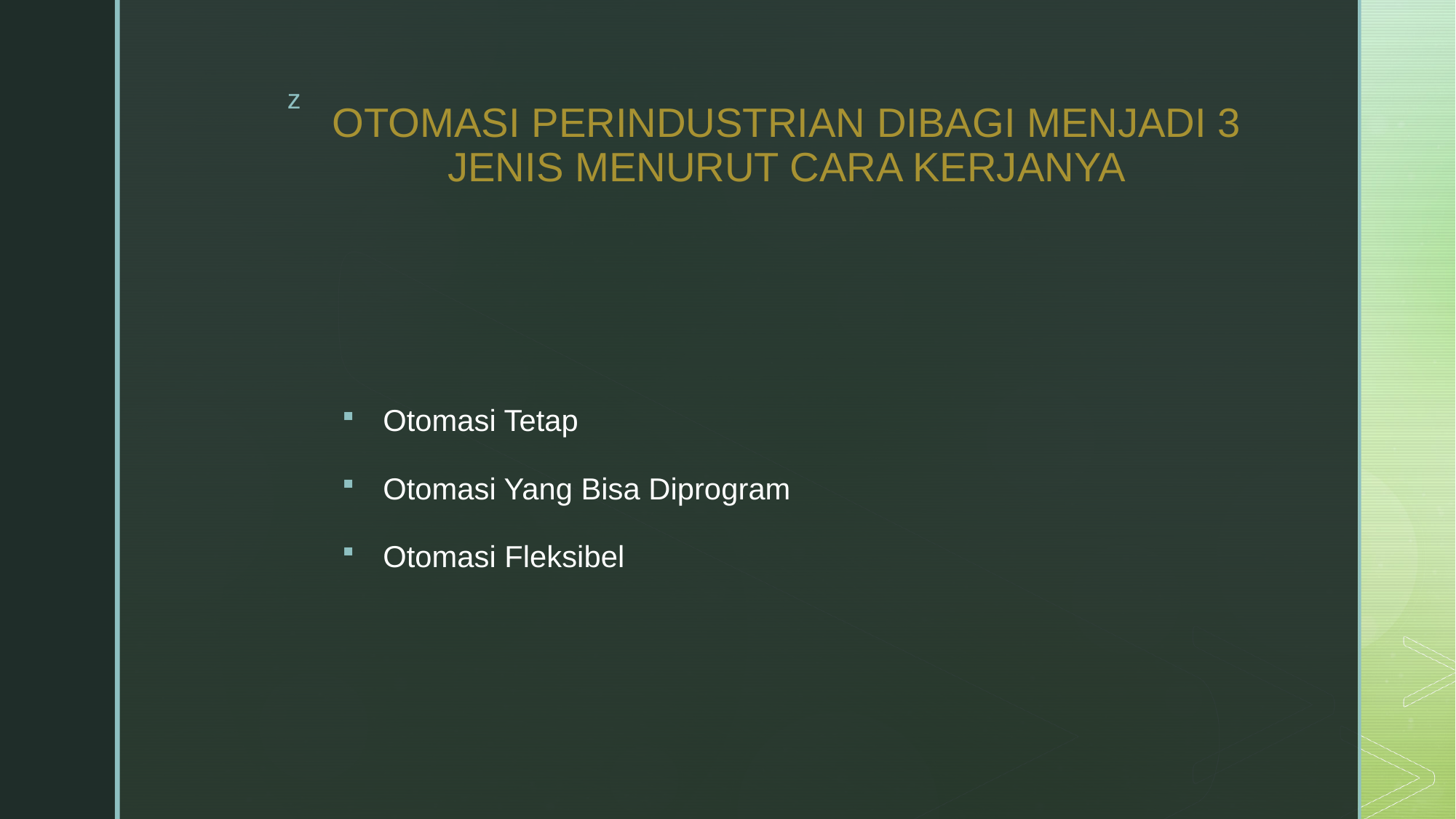

# OTOMASI PERINDUSTRIAN DIBAGI MENJADI 3 JENIS MENURUT CARA KERJANYA
Otomasi Tetap
Otomasi Yang Bisa Diprogram
Otomasi Fleksibel